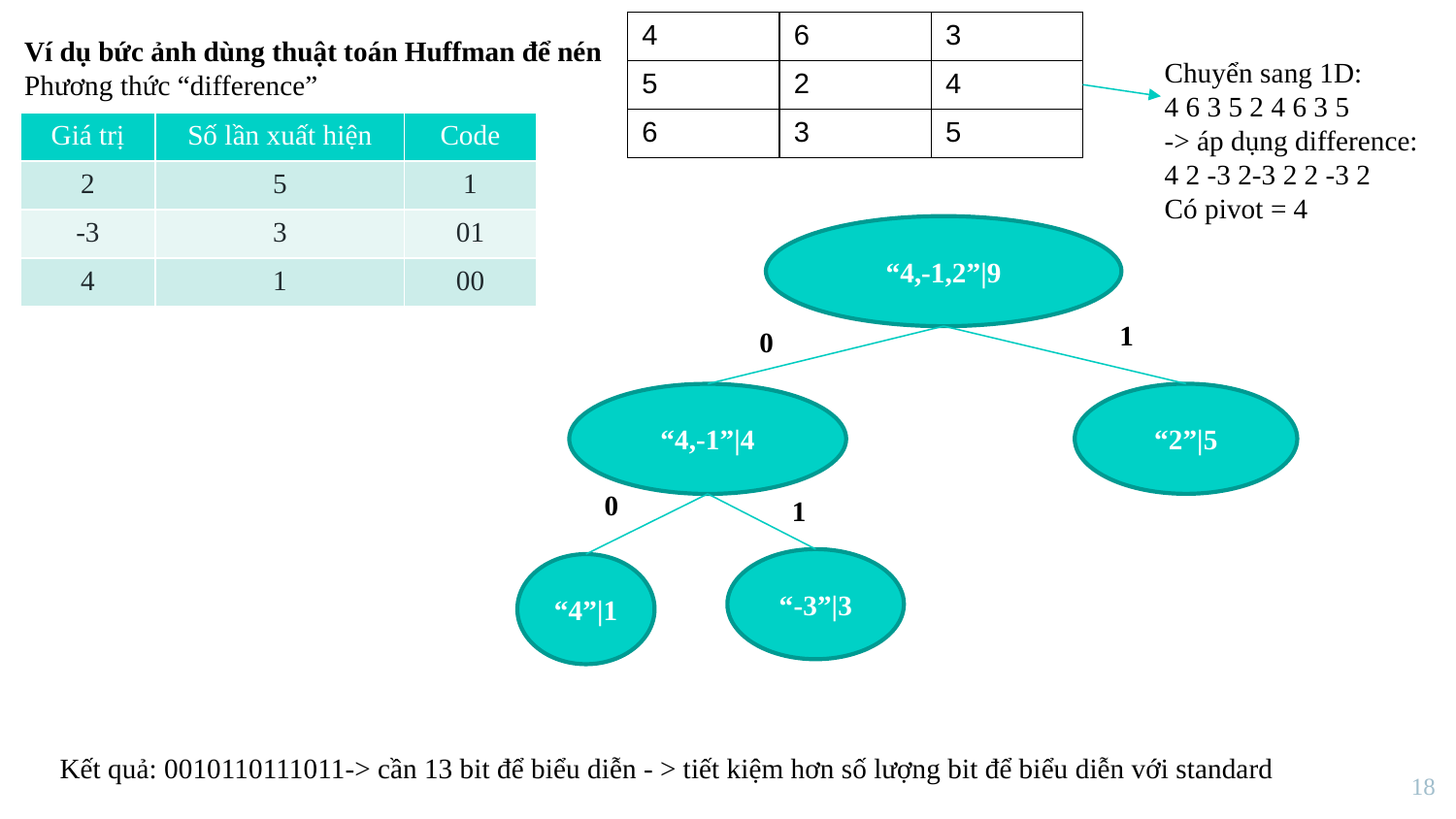

| 4 | 6 | 3 |
| --- | --- | --- |
| 5 | 2 | 4 |
| 6 | 3 | 5 |
Ví dụ bức ảnh dùng thuật toán Huffman để nén
Phương thức “difference”
Chuyển sang 1D:
4 6 3 5 2 4 6 3 5
-> áp dụng difference:
4 2 -3 2-3 2 2 -3 2
Có pivot = 4
| Giá trị | Số lần xuất hiện | Code |
| --- | --- | --- |
| 2 | 5 | 1 |
| -3 | 3 | 01 |
| 4 | 1 | 00 |
“4,-1,2”|9
1
0
“2”|5
“4,-1”|4
0
1
“-3”|3
“4”|1
Kết quả: 0010110111011-> cần 13 bit để biểu diễn - > tiết kiệm hơn số lượng bit để biểu diễn với standard
18